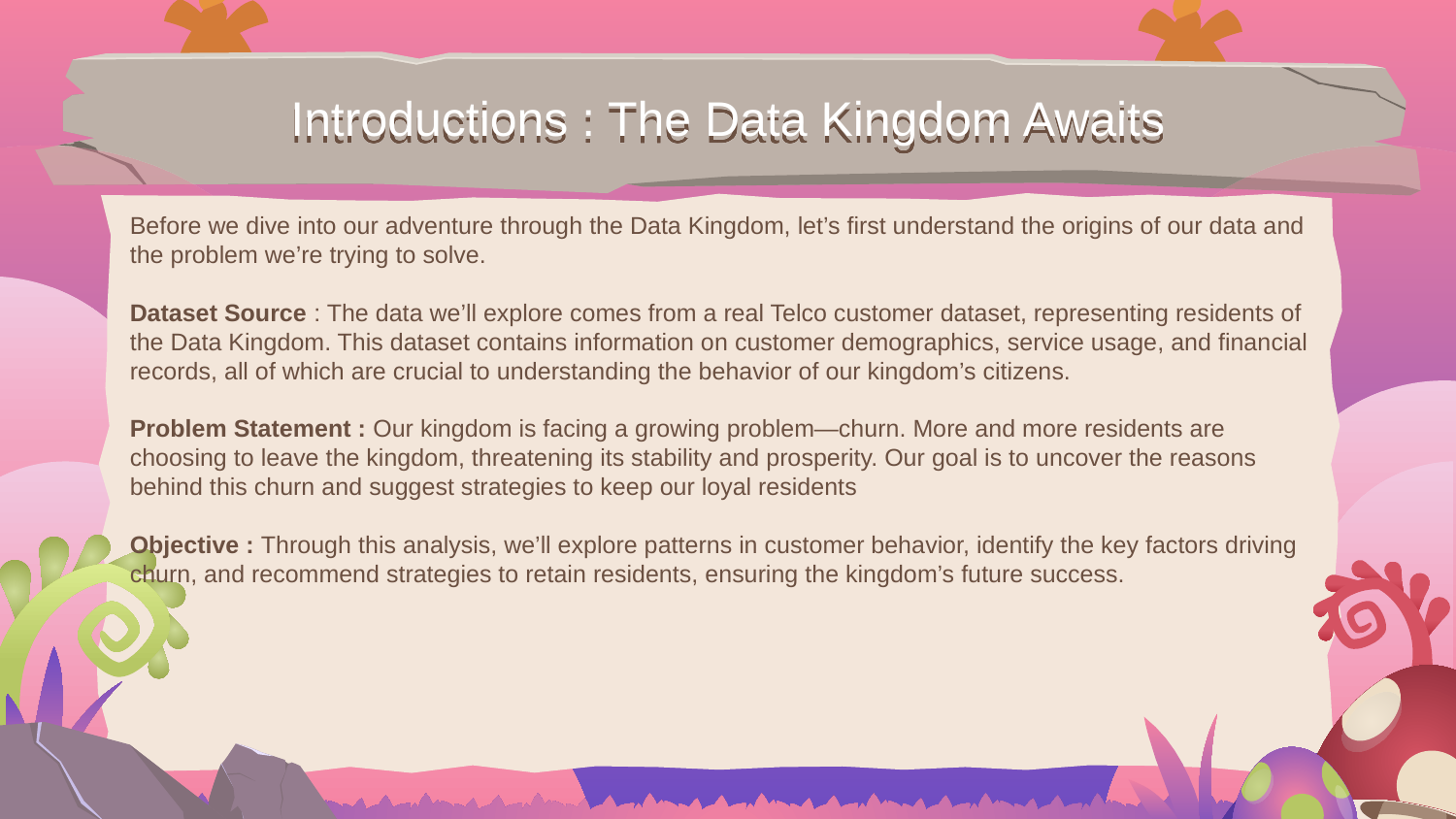

# Introductions : The Data Kingdom Awaits
Before we dive into our adventure through the Data Kingdom, let’s first understand the origins of our data and the problem we’re trying to solve.

Dataset Source : The data we’ll explore comes from a real Telco customer dataset, representing residents of the Data Kingdom. This dataset contains information on customer demographics, service usage, and financial records, all of which are crucial to understanding the behavior of our kingdom’s citizens.

Problem Statement : Our kingdom is facing a growing problem—churn. More and more residents are choosing to leave the kingdom, threatening its stability and prosperity. Our goal is to uncover the reasons behind this churn and suggest strategies to keep our loyal residents

Objective : Through this analysis, we’ll explore patterns in customer behavior, identify the key factors driving churn, and recommend strategies to retain residents, ensuring the kingdom’s future success.